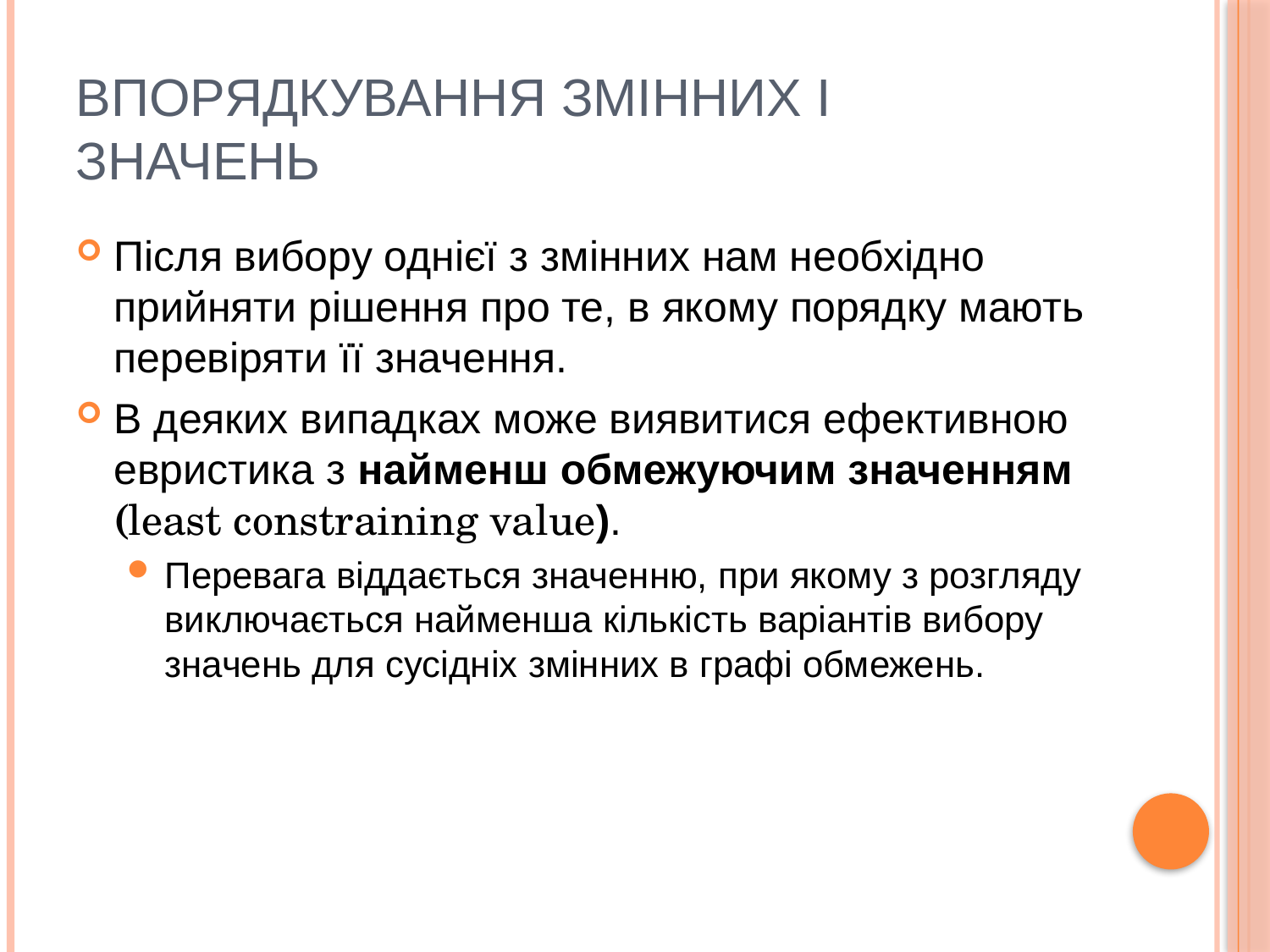

# Впорядкування змінних і значень
Після вибору однієї з змінних нам необхідно прийняти рішення про те, в якому порядку мають перевіряти її значення.
В деяких випадках може виявитися ефективною евристика з найменш обмежуючим значенням (least constraining value).
Перевага віддається значенню, при якому з розгляду виключається найменша кількість варіантів вибору значень для сусідніх змінних в графі обмежень.